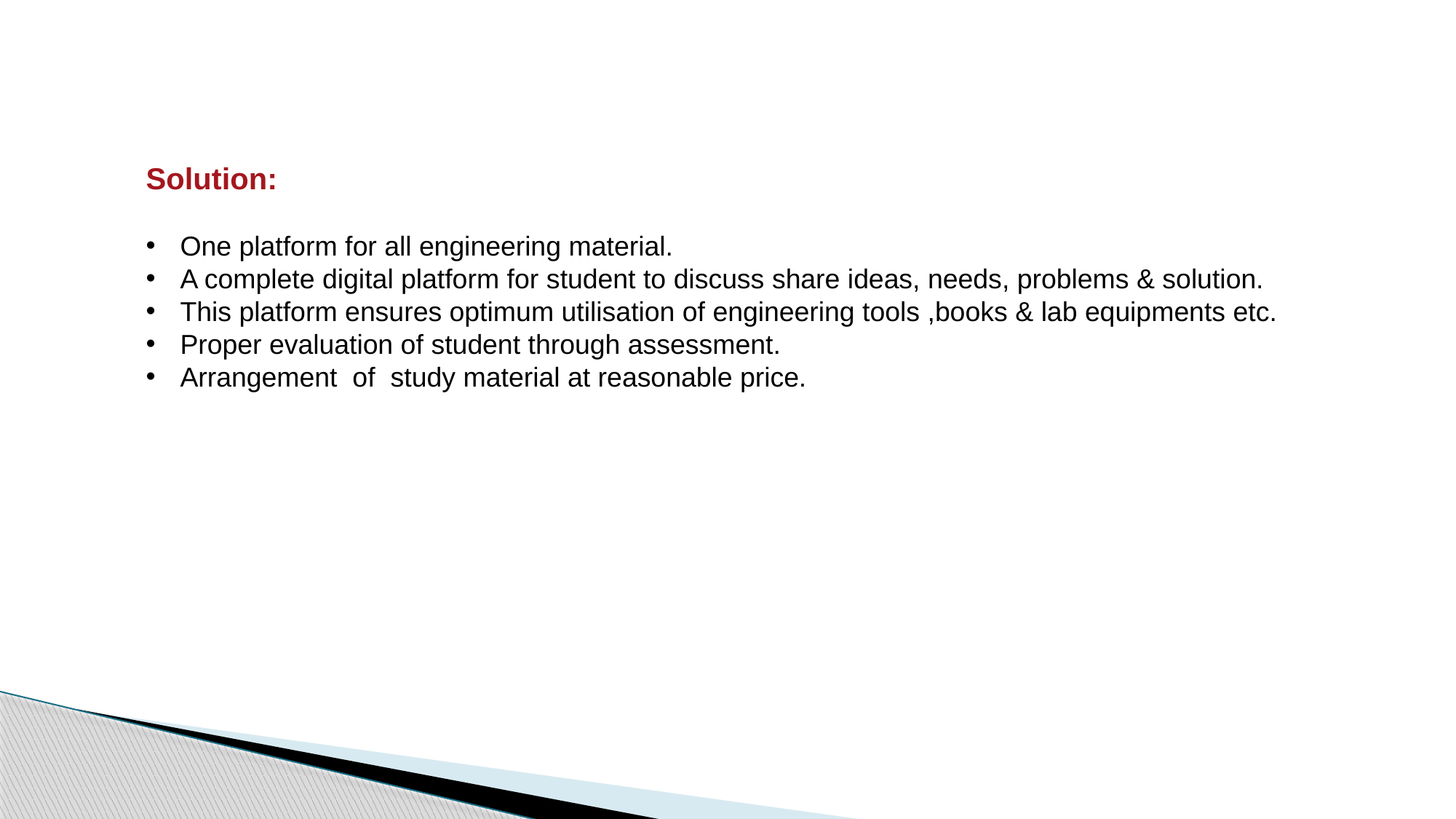

Solution:

One platform for all engineering material.
A complete digital platform for student to discuss share ideas, needs, problems & solution.
This platform ensures optimum utilisation of engineering tools ,books & lab equipments etc.
Proper evaluation of student through assessment.
Arrangement  of  study material at reasonable price.